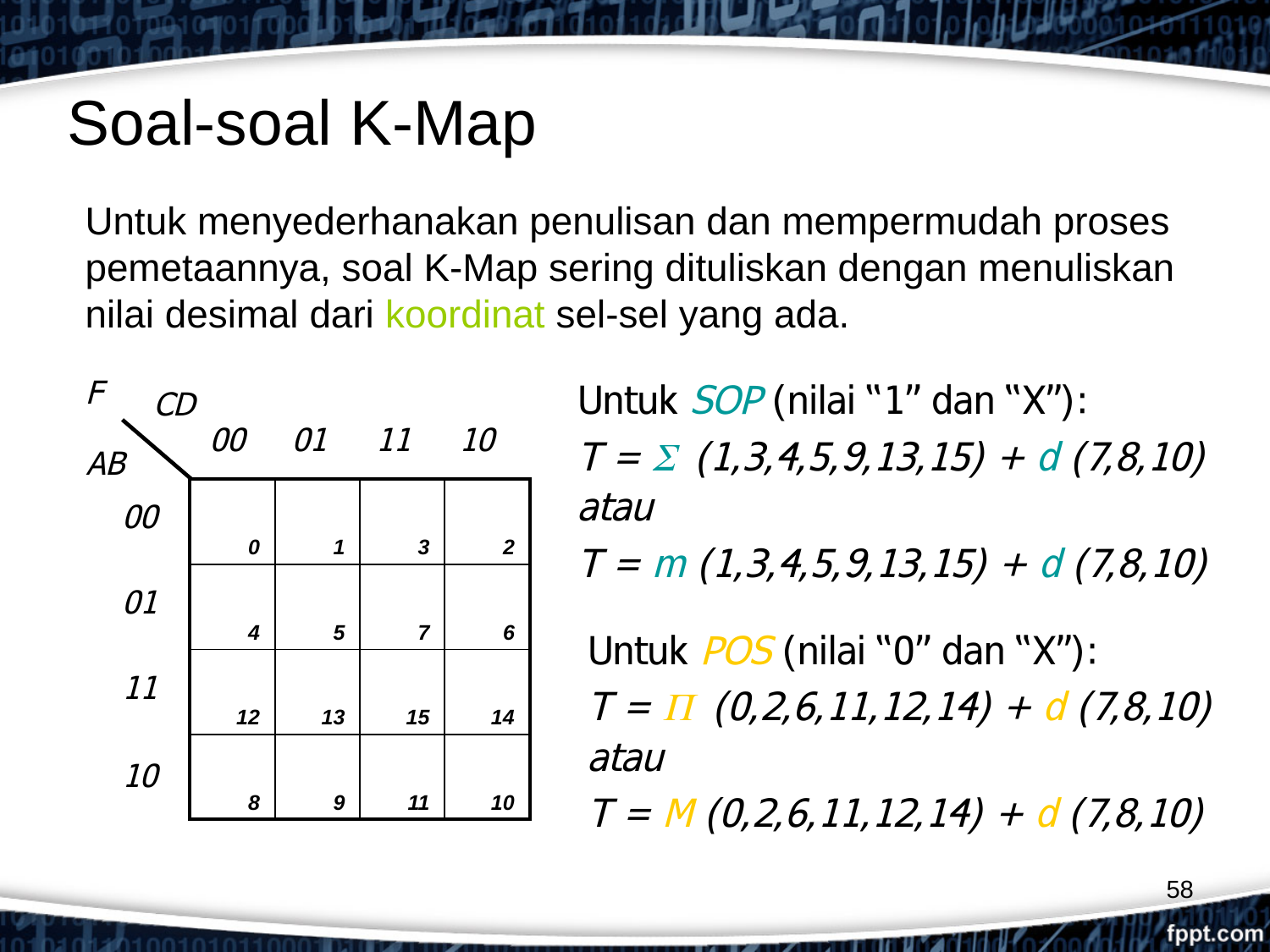

# Soal-soal K-Map
	Untuk menyederhanakan penulisan dan mempermudah proses pemetaannya, soal K-Map sering dituliskan dengan menuliskan nilai desimal dari koordinat sel-sel yang ada.
Untuk SOP (nilai “1” dan “X”):
T = Σ (1,3,4,5,9,13,15) + d (7,8,10)
atau
T = m (1,3,4,5,9,13,15) + d (7,8,10)
F
CD
00
01
11
10

AB
00
01
11
10
| 0 | 1 | 3 | 2 |
| --- | --- | --- | --- |
| 4 | 5 | 7 | 6 |
| 12 | 13 | 15 | 14 |
| 8 | 9 | 11 | 10 |
Untuk POS (nilai “0” dan “X”):
T = Π (0,2,6,11,12,14) + d (7,8,10)
atau
T = M (0,2,6,11,12,14) + d (7,8,10)
58